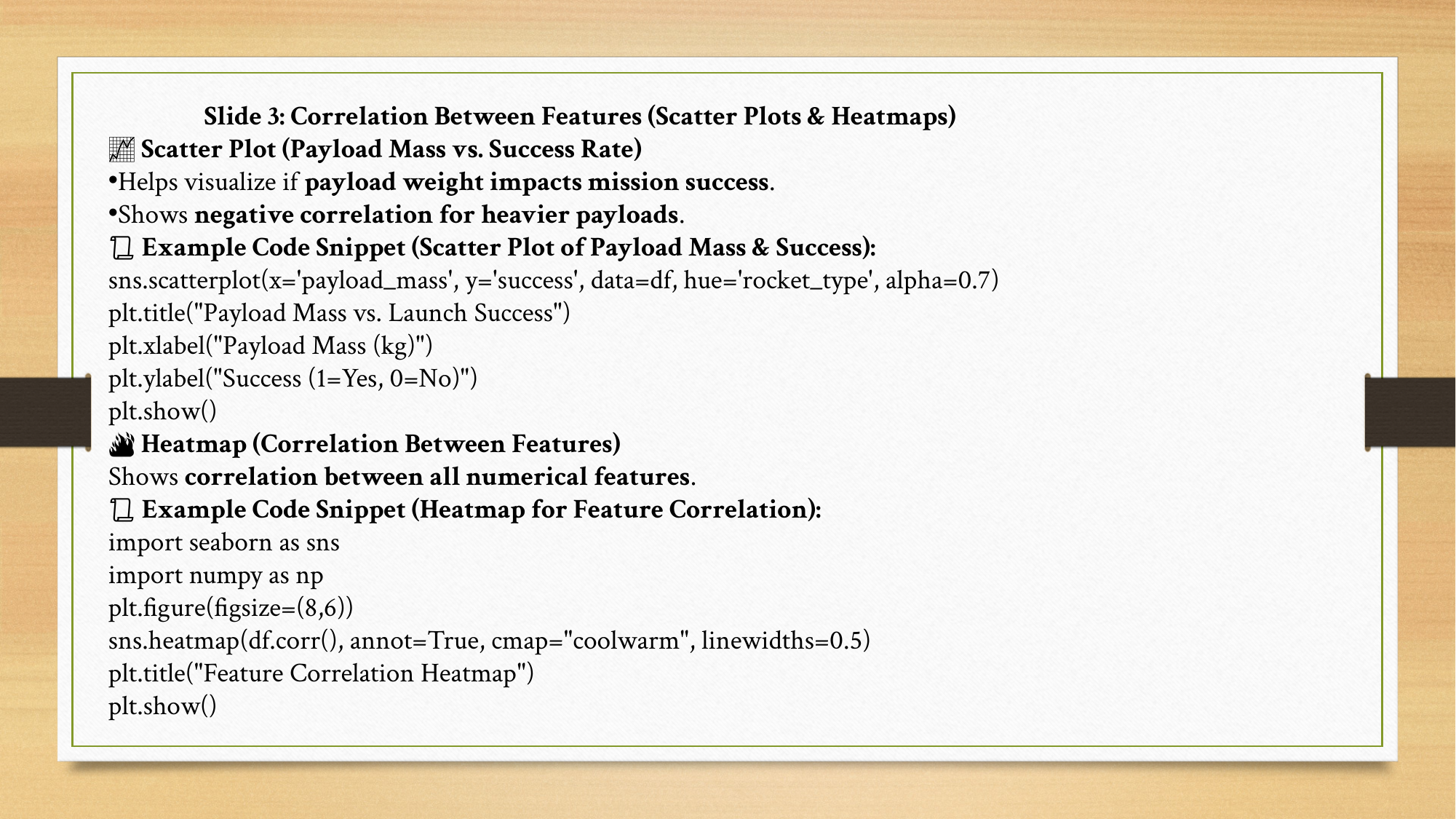

Slide 3: Correlation Between Features (Scatter Plots & Heatmaps)
📈 Scatter Plot (Payload Mass vs. Success Rate)
Helps visualize if payload weight impacts mission success.
Shows negative correlation for heavier payloads.
📜 Example Code Snippet (Scatter Plot of Payload Mass & Success):
sns.scatterplot(x='payload_mass', y='success', data=df, hue='rocket_type', alpha=0.7)
plt.title("Payload Mass vs. Launch Success")
plt.xlabel("Payload Mass (kg)")
plt.ylabel("Success (1=Yes, 0=No)")
plt.show()
🔥 Heatmap (Correlation Between Features)
Shows correlation between all numerical features.
📜 Example Code Snippet (Heatmap for Feature Correlation):
import seaborn as sns
import numpy as np
plt.figure(figsize=(8,6))
sns.heatmap(df.corr(), annot=True, cmap="coolwarm", linewidths=0.5)
plt.title("Feature Correlation Heatmap")
plt.show()